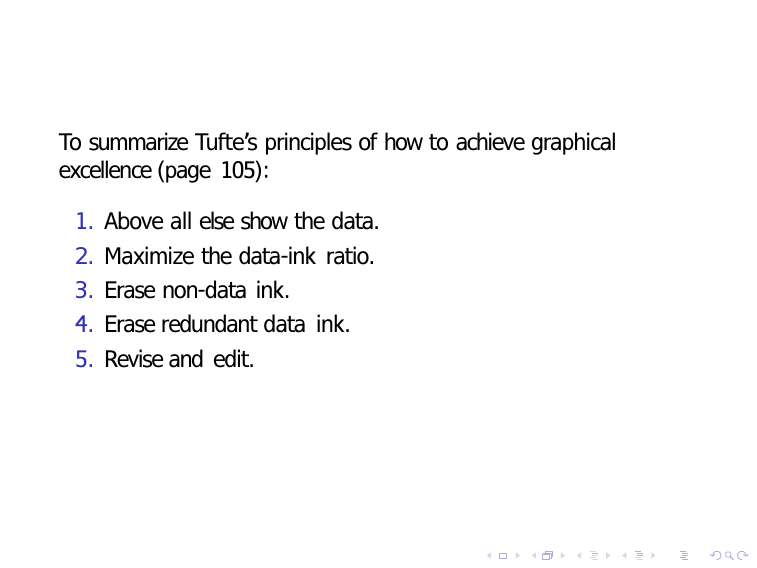

To summarize Tufte’s principles of how to achieve graphical  excellence (page 105):

Above all else show the data.
Maximize the data-ink ratio.
Erase non-data ink.
Erase redundant data ink.
Revise and edit.